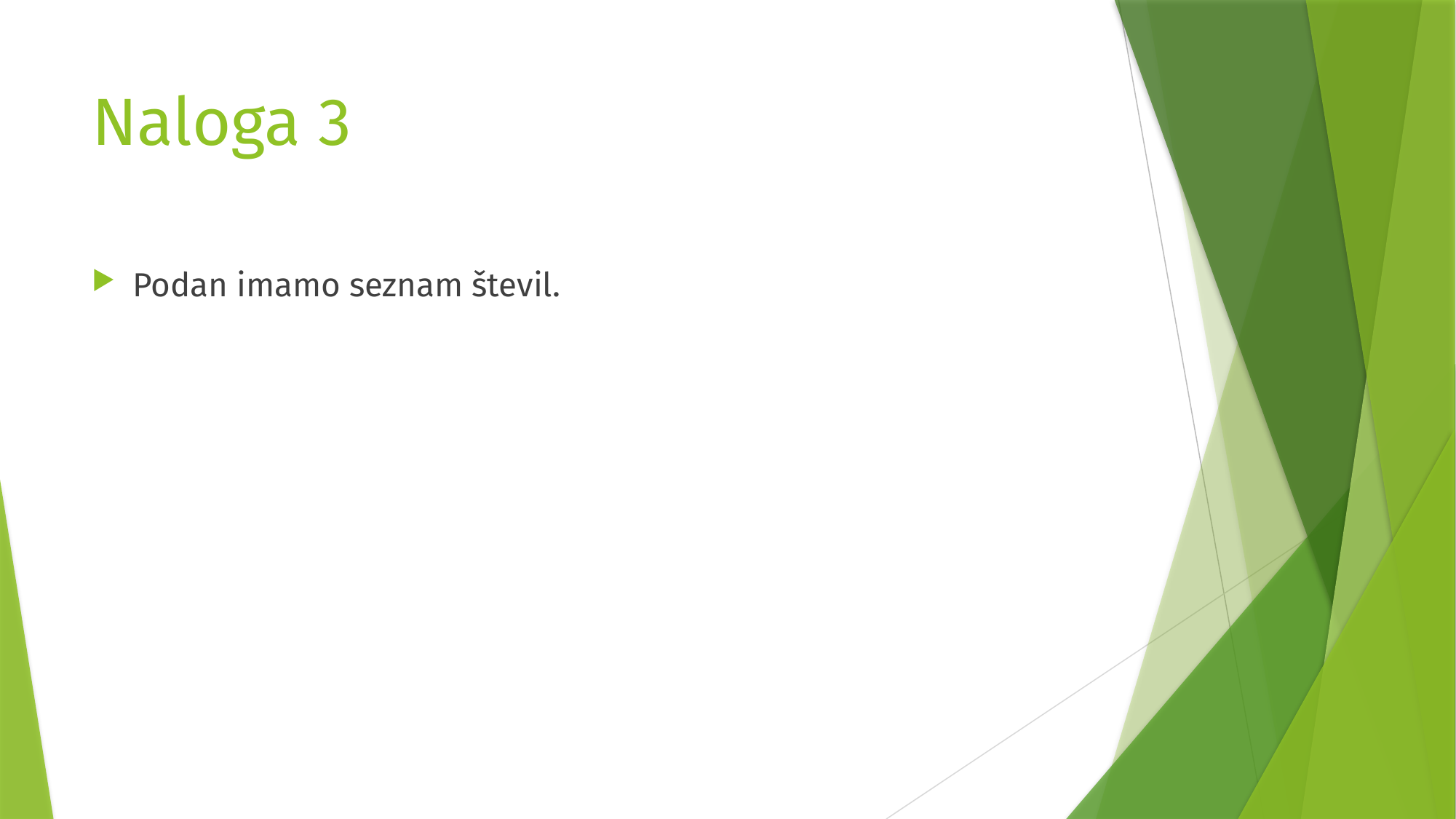

# Naloga 3
Podan imamo seznam števil.